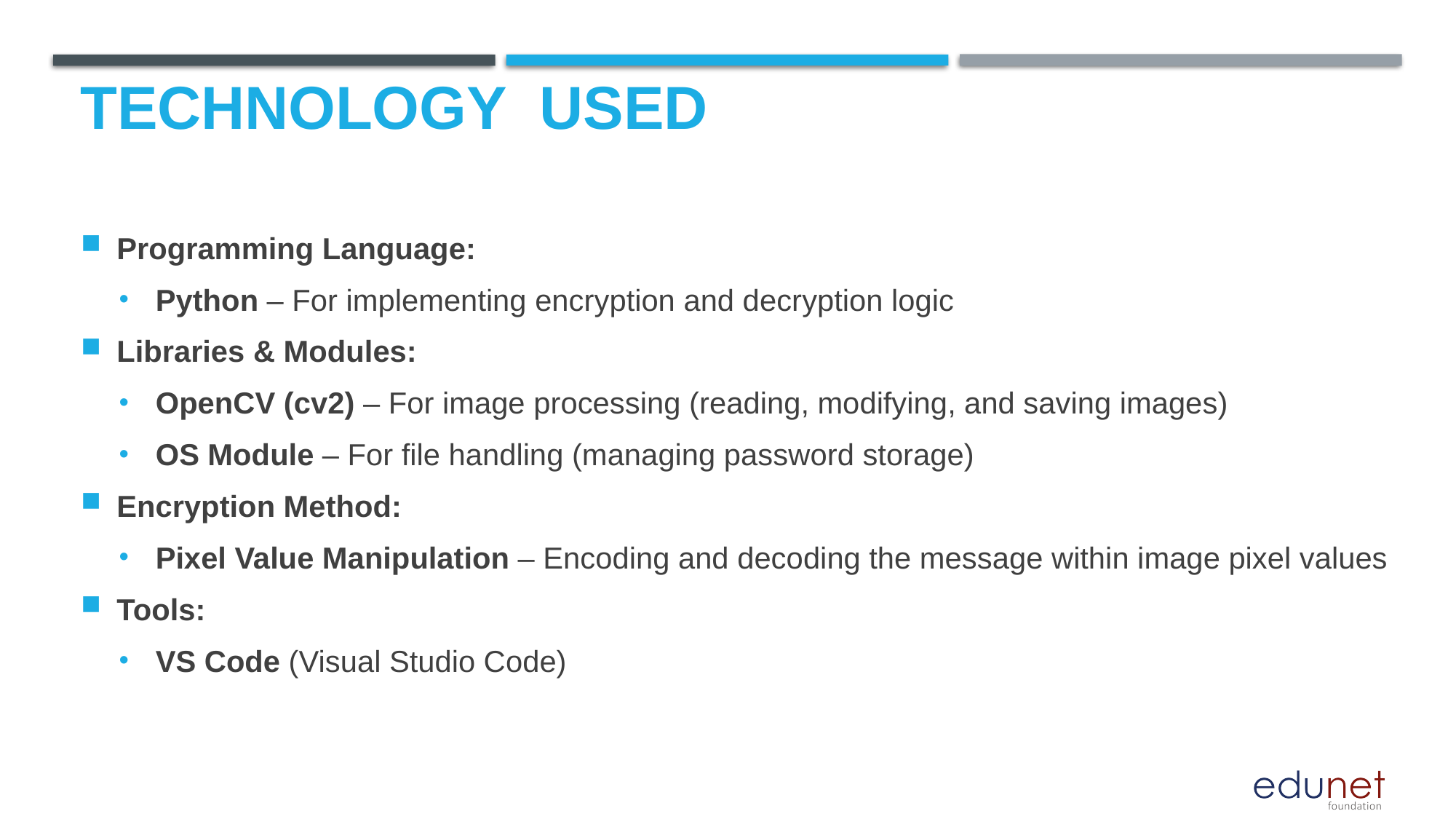

# Technology  used

Programming Language:
Python – For implementing encryption and decryption logic
Libraries & Modules:
OpenCV (cv2) – For image processing (reading, modifying, and saving images)
OS Module – For file handling (managing password storage)
Encryption Method:
Pixel Value Manipulation – Encoding and decoding the message within image pixel values
Tools:
VS Code (Visual Studio Code)